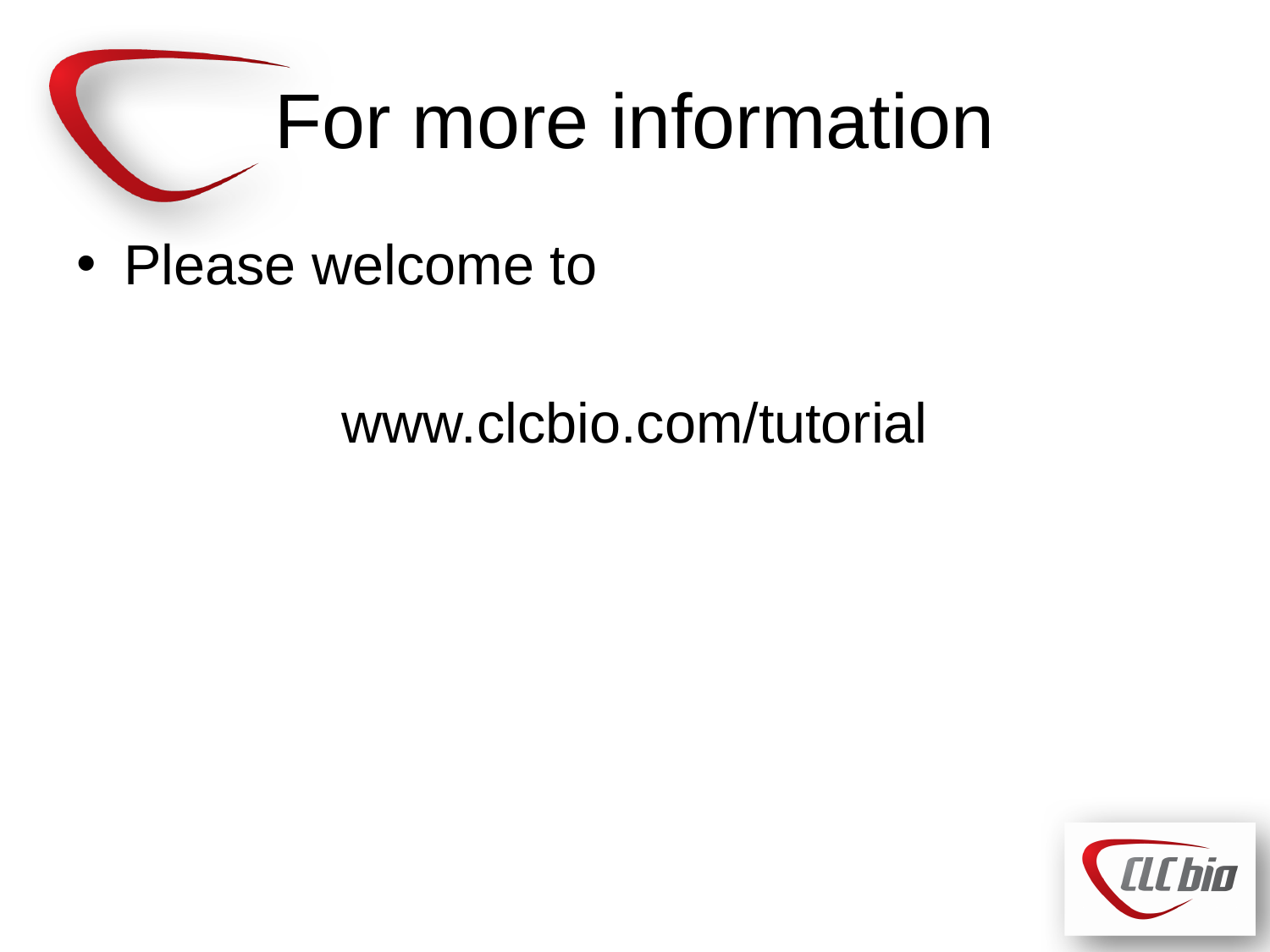

# For more information
Please welcome to

www.clcbio.com/tutorial